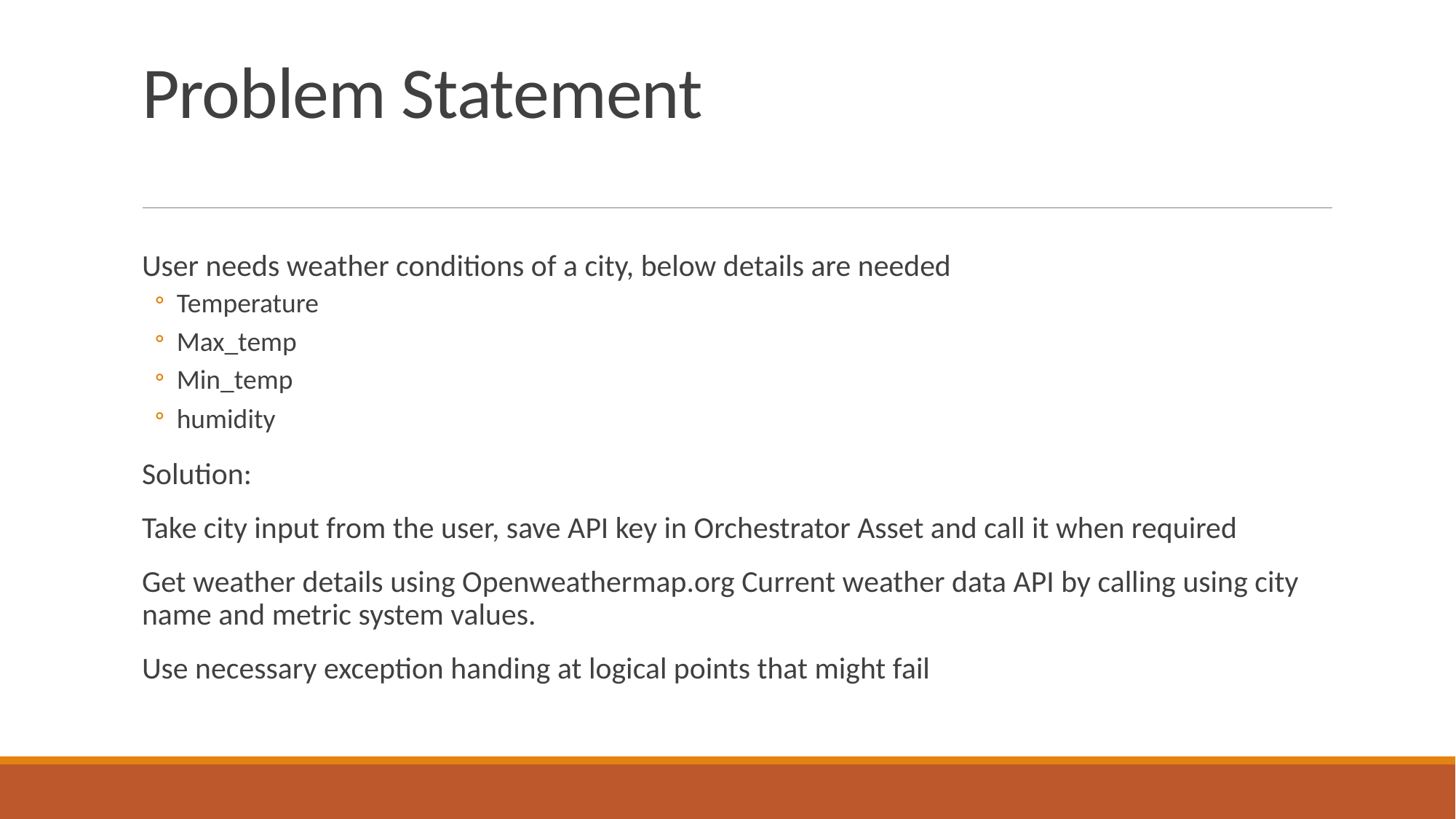

# Problem Statement
User needs weather conditions of a city, below details are needed
Temperature
Max_temp
Min_temp
humidity
Solution:
Take city input from the user, save API key in Orchestrator Asset and call it when required
Get weather details using Openweathermap.org Current weather data API by calling using city name and metric system values.
Use necessary exception handing at logical points that might fail